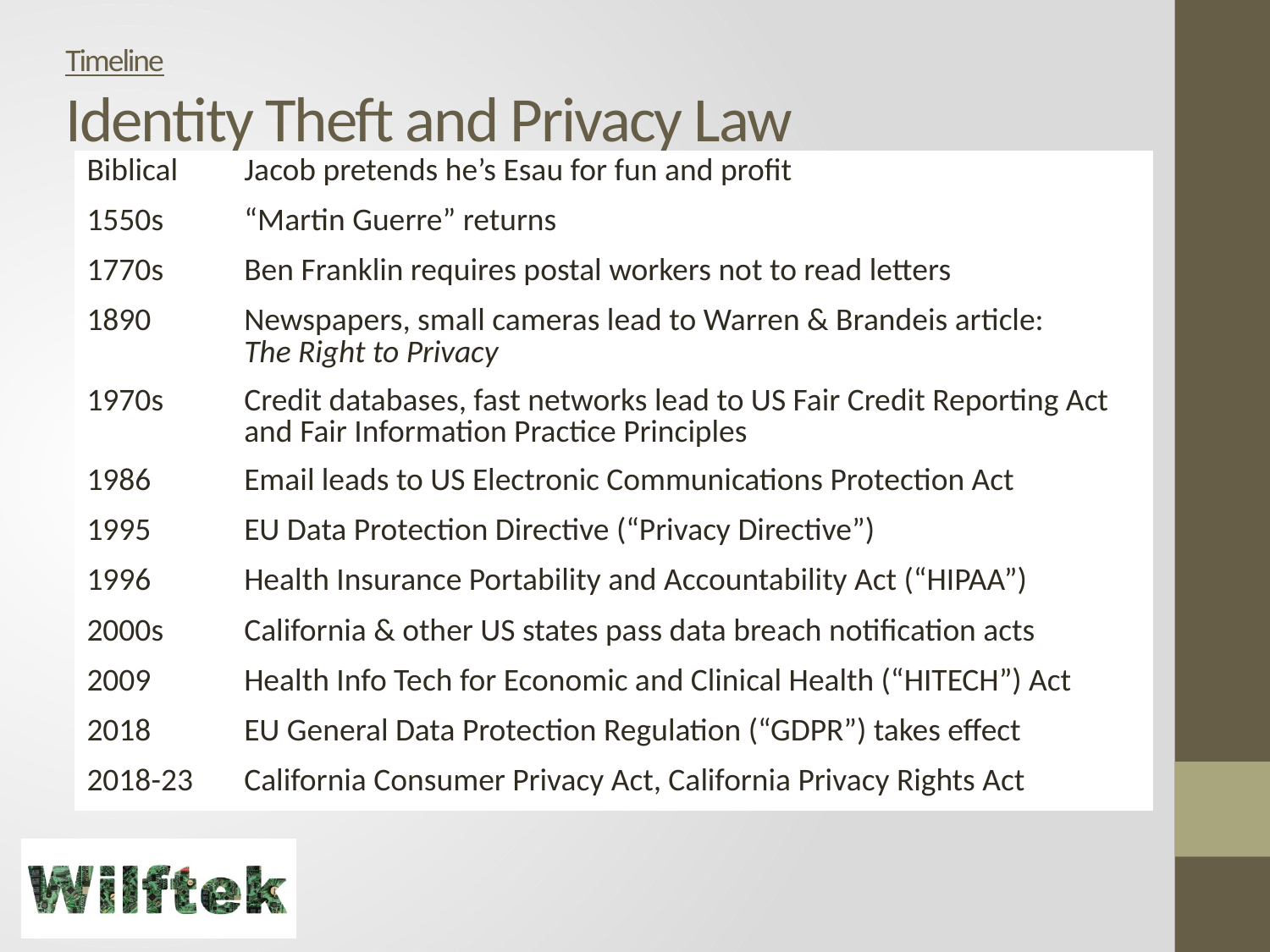

# Timeline Identity Theft and Privacy Law
| Biblical | Jacob pretends he’s Esau for fun and profit |
| --- | --- |
| 1550s | “Martin Guerre” returns |
| 1770s | Ben Franklin requires postal workers not to read letters |
| 1890 | Newspapers, small cameras lead to Warren & Brandeis article: The Right to Privacy |
| 1970s | Credit databases, fast networks lead to US Fair Credit Reporting Act and Fair Information Practice Principles |
| 1986 | Email leads to US Electronic Communications Protection Act |
| 1995 | EU Data Protection Directive (“Privacy Directive”) |
| 1996 | Health Insurance Portability and Accountability Act (“HIPAA”) |
| 2000s | California & other US states pass data breach notification acts |
| 2009 | Health Info Tech for Economic and Clinical Health (“HITECH”) Act |
| 2018 | EU General Data Protection Regulation (“GDPR”) takes effect |
| 2018-23 | California Consumer Privacy Act, California Privacy Rights Act |